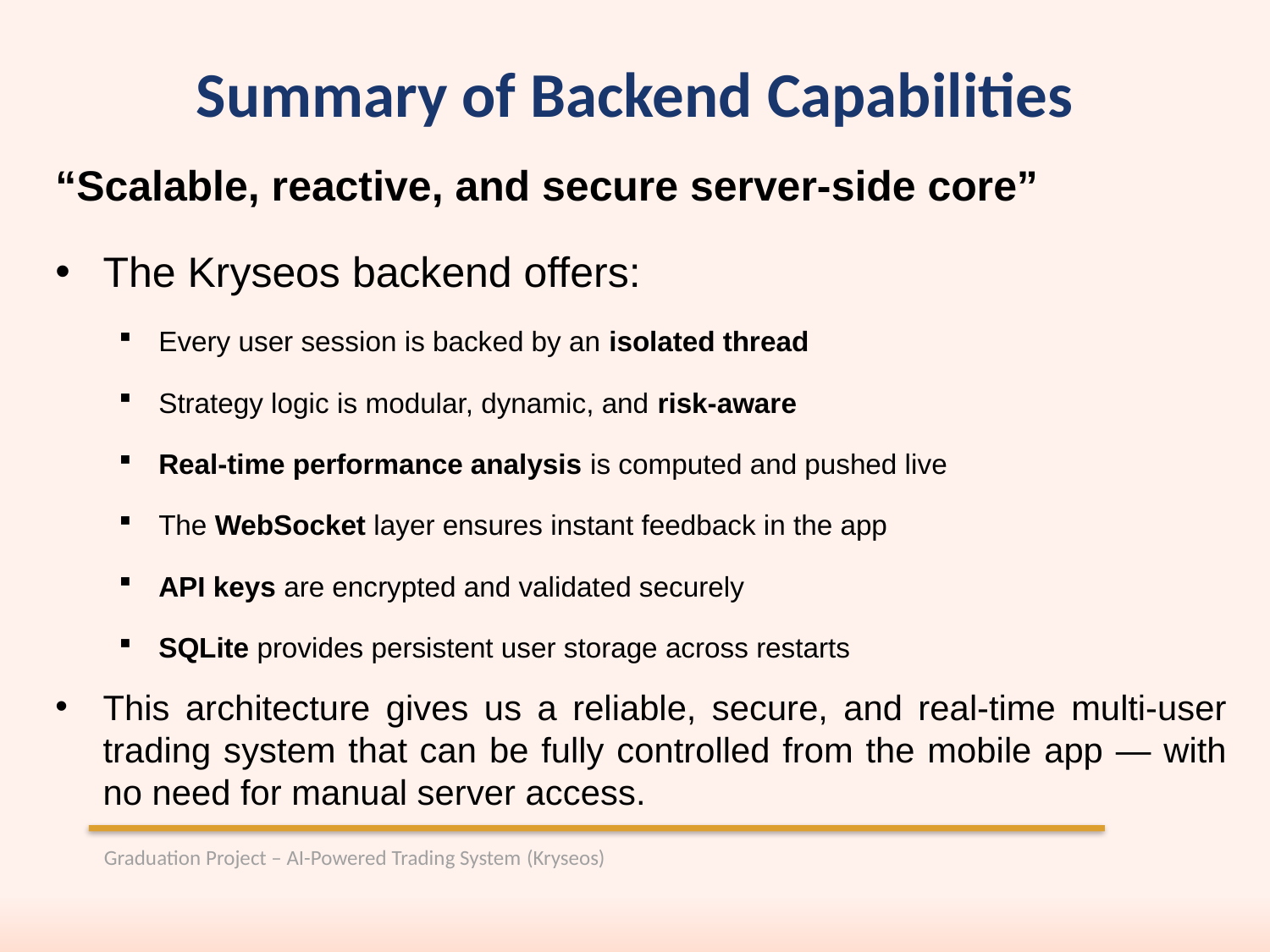

Summary of Backend Capabilities
“Scalable, reactive, and secure server-side core”
The Kryseos backend offers:
Every user session is backed by an isolated thread
Strategy logic is modular, dynamic, and risk-aware
Real-time performance analysis is computed and pushed live
The WebSocket layer ensures instant feedback in the app
API keys are encrypted and validated securely
SQLite provides persistent user storage across restarts
This architecture gives us a reliable, secure, and real-time multi-user trading system that can be fully controlled from the mobile app — with no need for manual server access.

Graduation Project – AI-Powered Trading System (Kryseos)